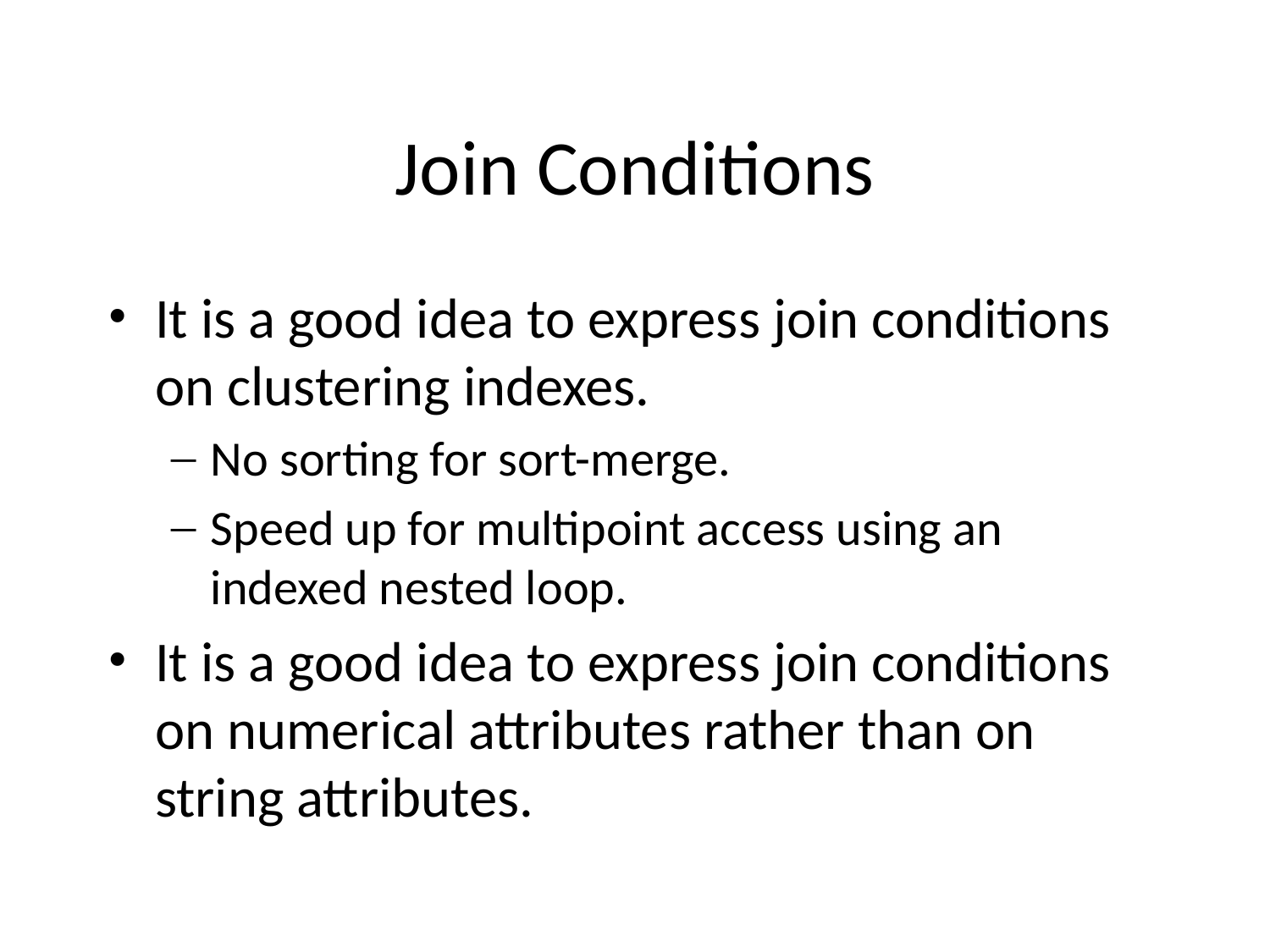

# Join Conditions
It is a good idea to express join conditions on clustering indexes.
No sorting for sort-merge.
Speed up for multipoint access using an indexed nested loop.
It is a good idea to express join conditions on numerical attributes rather than on string attributes.